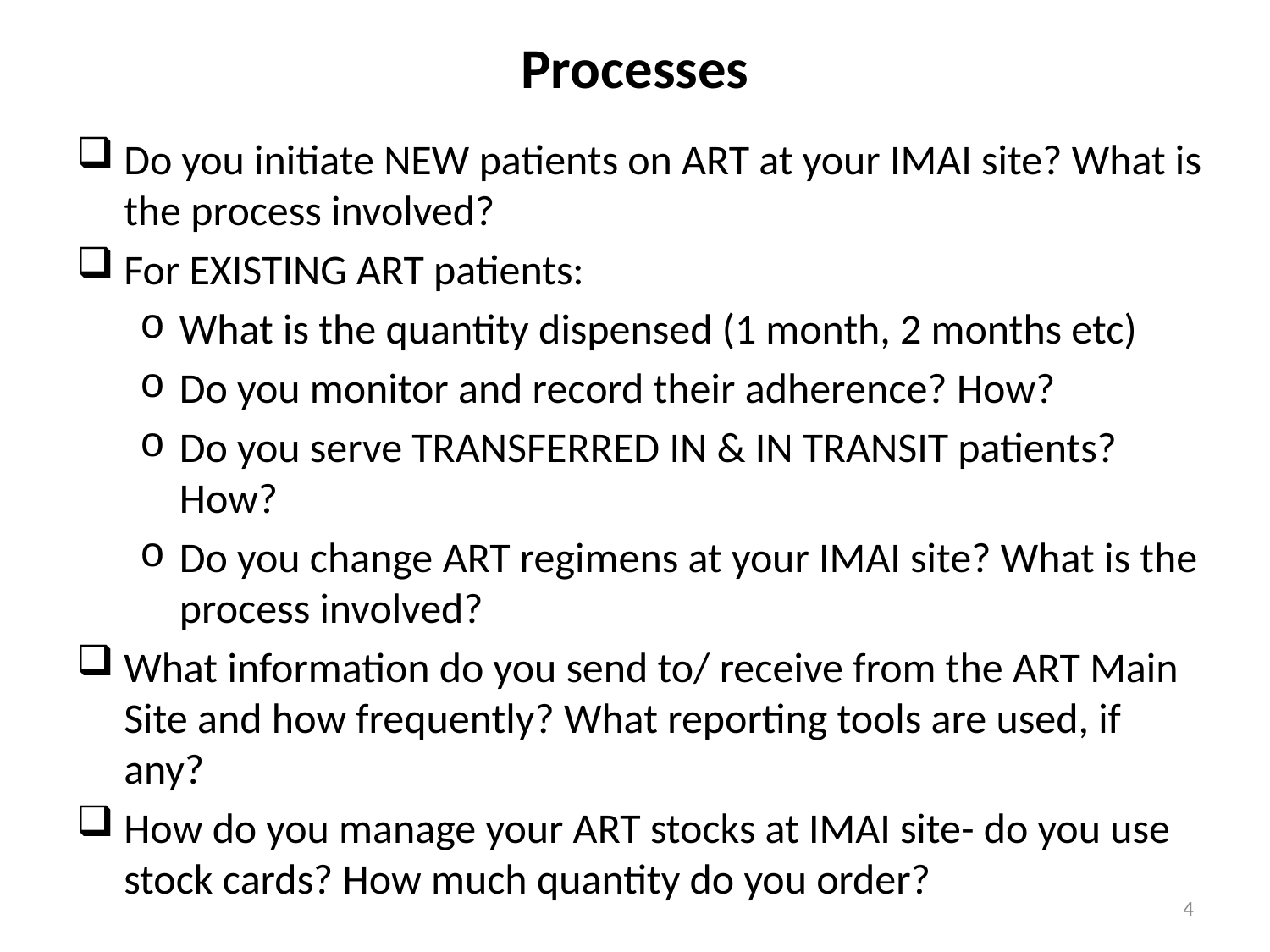

# Processes
Do you initiate NEW patients on ART at your IMAI site? What is the process involved?
For EXISTING ART patients:
What is the quantity dispensed (1 month, 2 months etc)
Do you monitor and record their adherence? How?
Do you serve TRANSFERRED IN & IN TRANSIT patients? How?
Do you change ART regimens at your IMAI site? What is the process involved?
What information do you send to/ receive from the ART Main Site and how frequently? What reporting tools are used, if any?
How do you manage your ART stocks at IMAI site- do you use stock cards? How much quantity do you order?

4